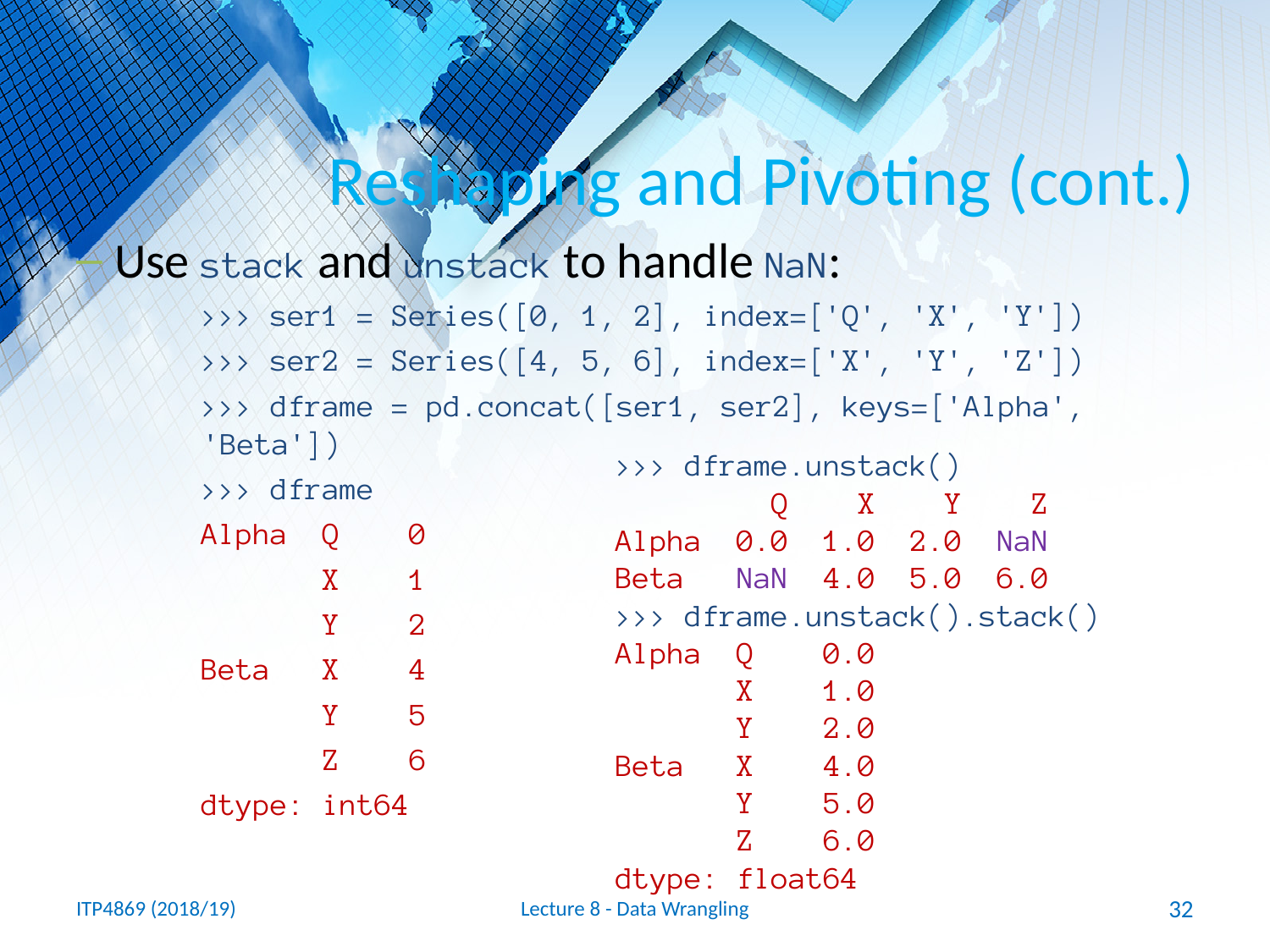

# Reshaping and Pivoting (cont.)
Use stack and unstack to handle NaN:
>>> ser1 = Series([0, 1, 2], index=['Q', 'X', 'Y'])
>>> ser2 = Series([4, 5, 6], index=['X', 'Y', 'Z'])
>>> dframe = pd.concat([ser1, ser2], keys=['Alpha', 'Beta'])
>>> dframe
Alpha  Q    0
       X    1
       Y    2
Beta   X    4
       Y    5
       Z    6
dtype: int64
>>> dframe.unstack()
         Q    X    Y    Z
Alpha  0.0  1.0  2.0  NaN
Beta   NaN  4.0  5.0  6.0
>>> dframe.unstack().stack()
Alpha  Q    0.0
       X    1.0
       Y    2.0
Beta   X    4.0
       Y    5.0
       Z    6.0
dtype: float64
ITP4869 (2018/19)
Lecture 8 - Data Wrangling
32